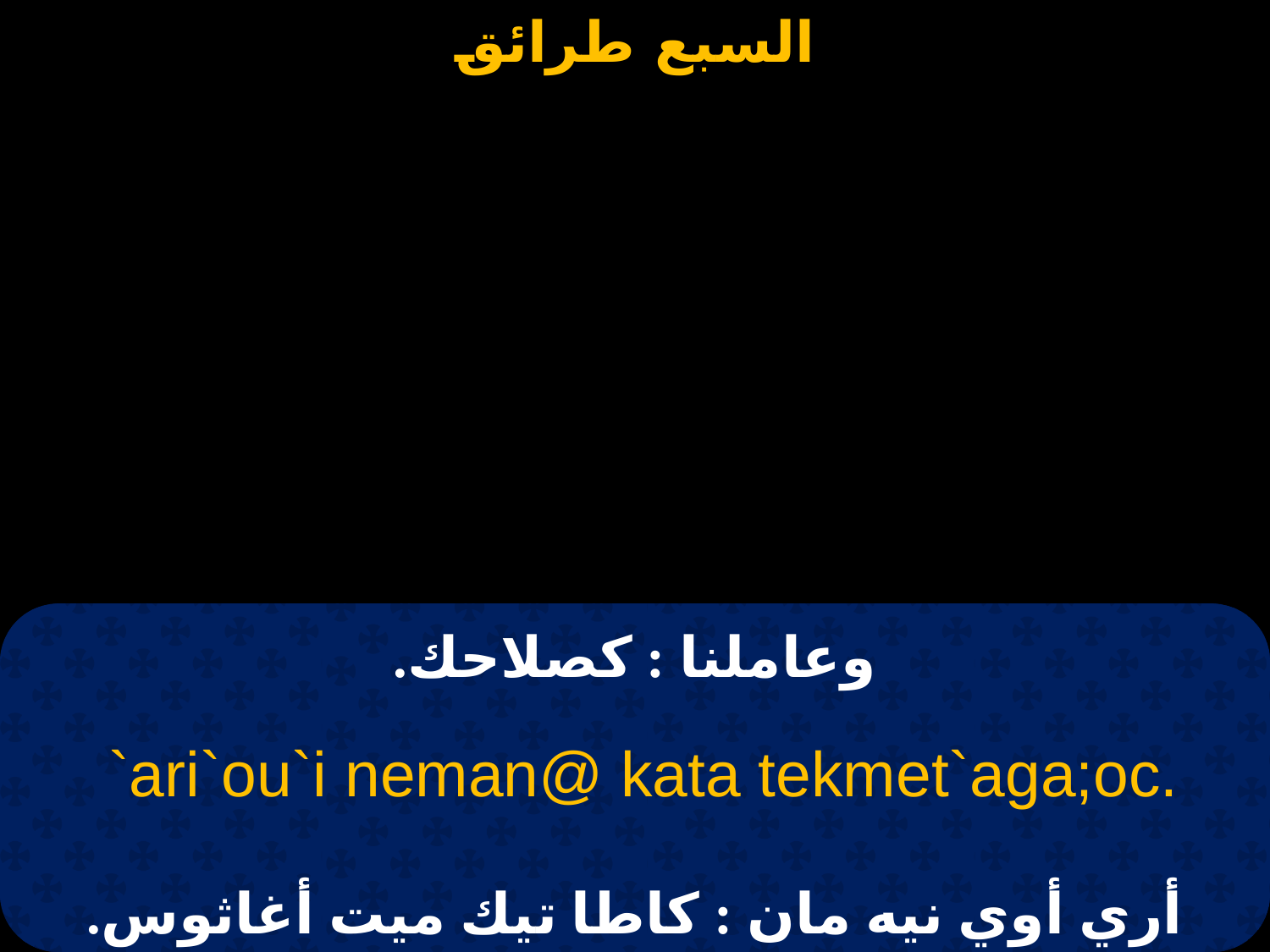

# وعاملنا : كصلاحك.
 `ari`ou`i neman@ kata tekmet`aga;oc.
أري أوي نيه مان : كاطا تيك ميت أغاثوس.